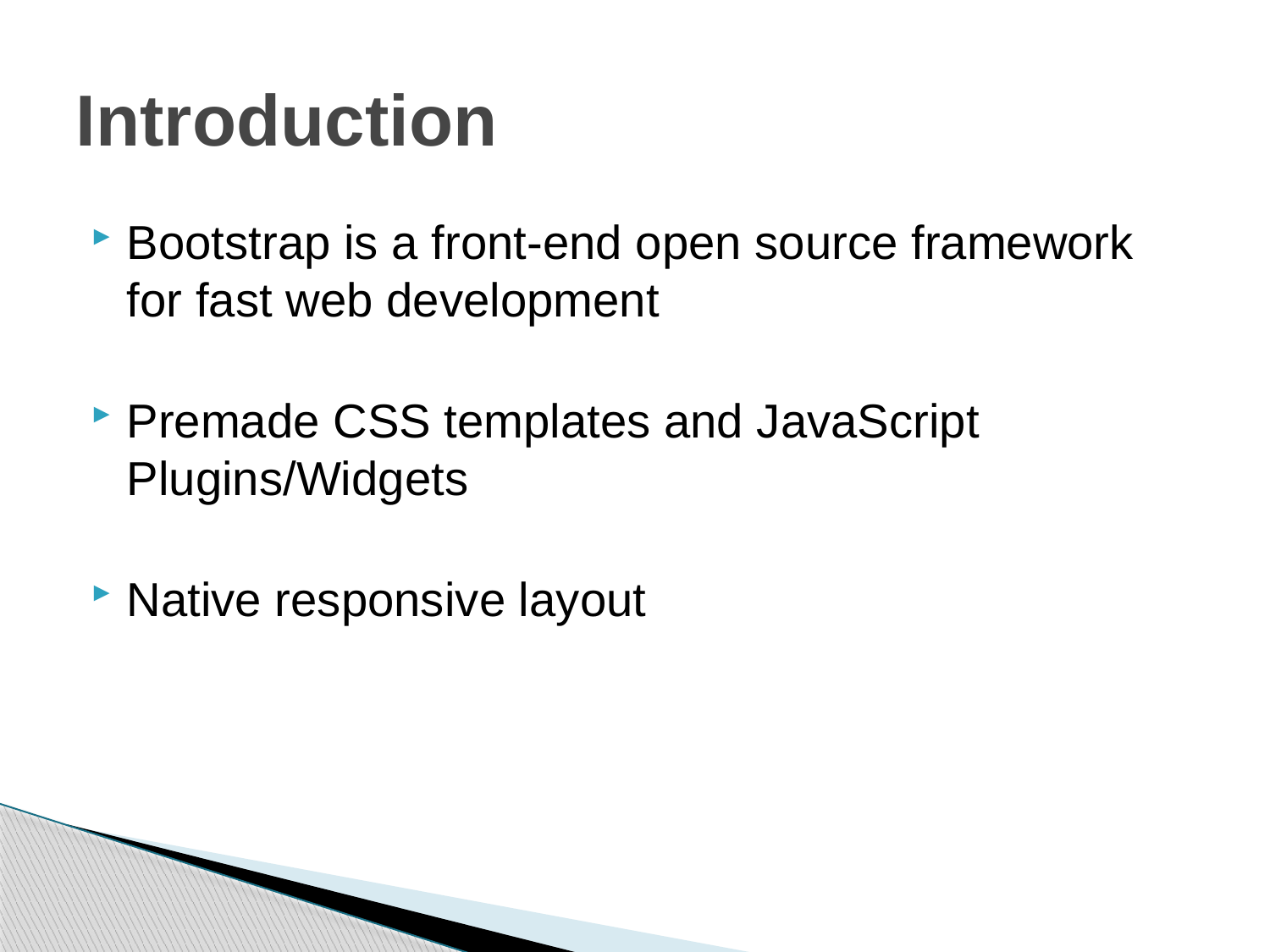

# Introduction
Bootstrap is a front-end open source framework for fast web development
Premade CSS templates and JavaScript Plugins/Widgets
Native responsive layout